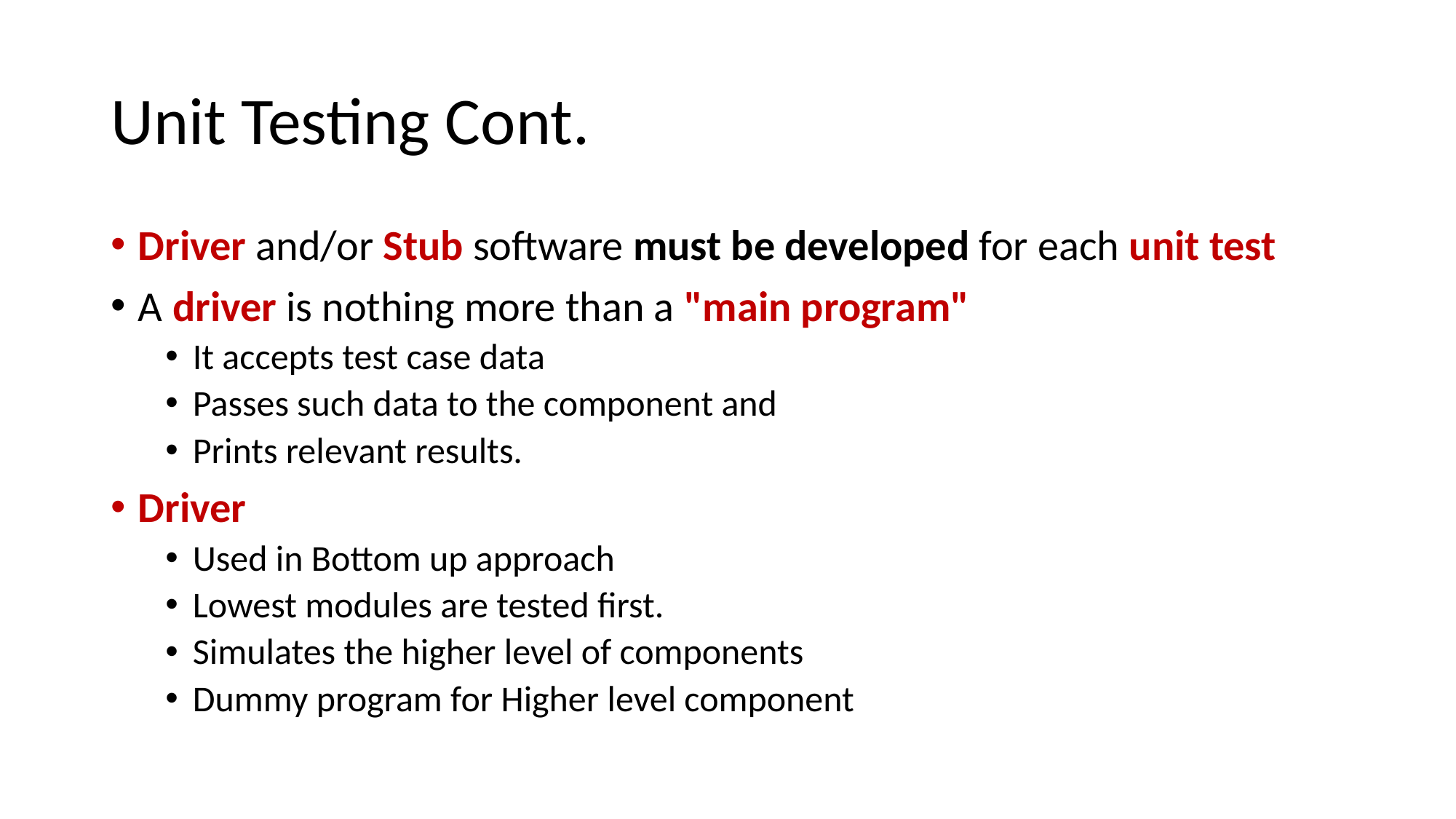

# Unit Testing Cont.
Driver and/or Stub software must be developed for each unit test
A driver is nothing more than a "main program"
It accepts test case data
Passes such data to the component and
Prints relevant results.
Driver
Used in Bottom up approach
Lowest modules are tested first.
Simulates the higher level of components
Dummy program for Higher level component